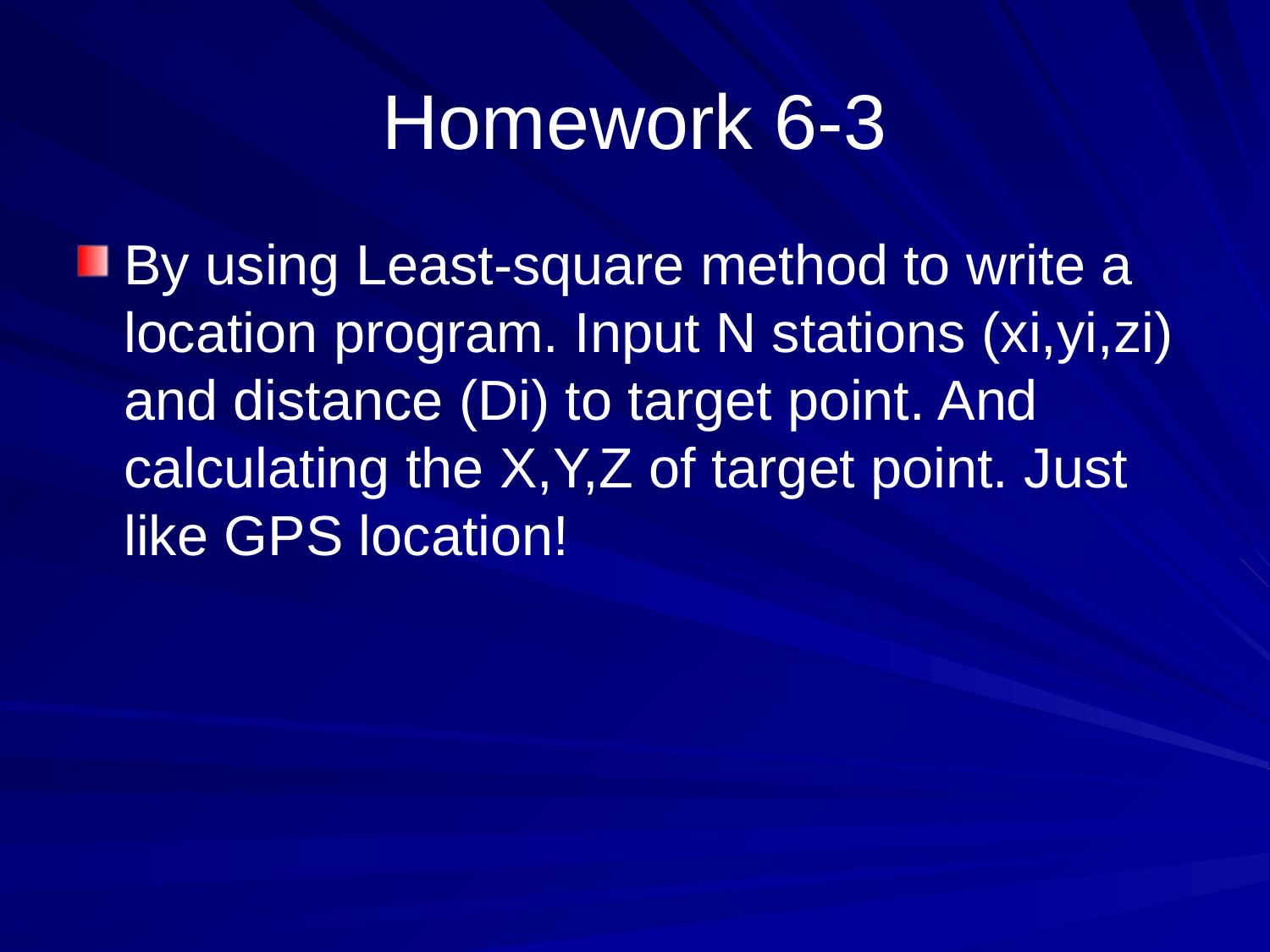

# Homework 6-3
By using Least-square method to write a location program. Input N stations (xi,yi,zi) and distance (Di) to target point. And calculating the X,Y,Z of target point. Just like GPS location!